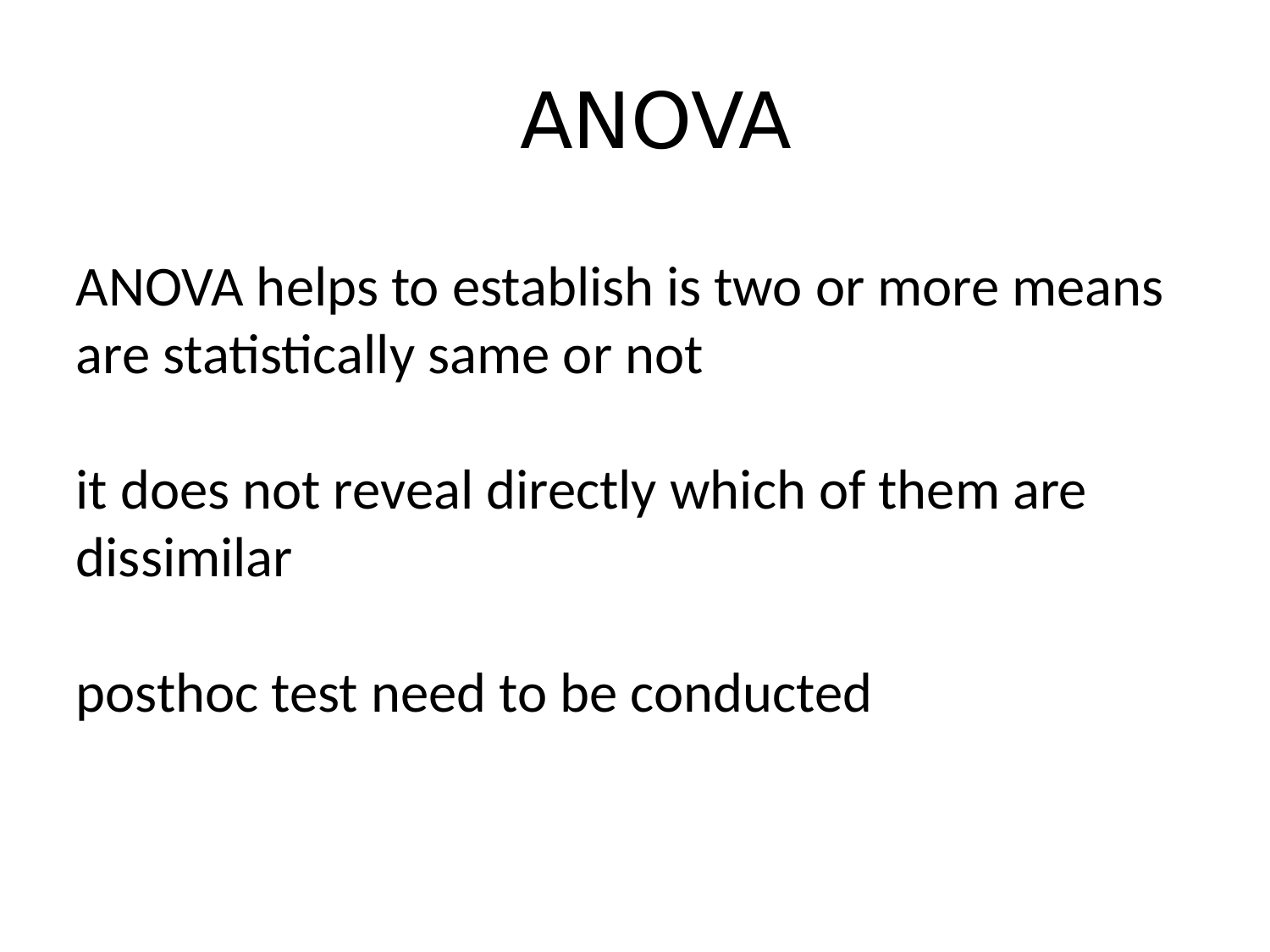

# ANOVA

ANOVA helps to establish is two or more means are statistically same or not

it does not reveal directly which of them are dissimilar

posthoc test need to be conducted